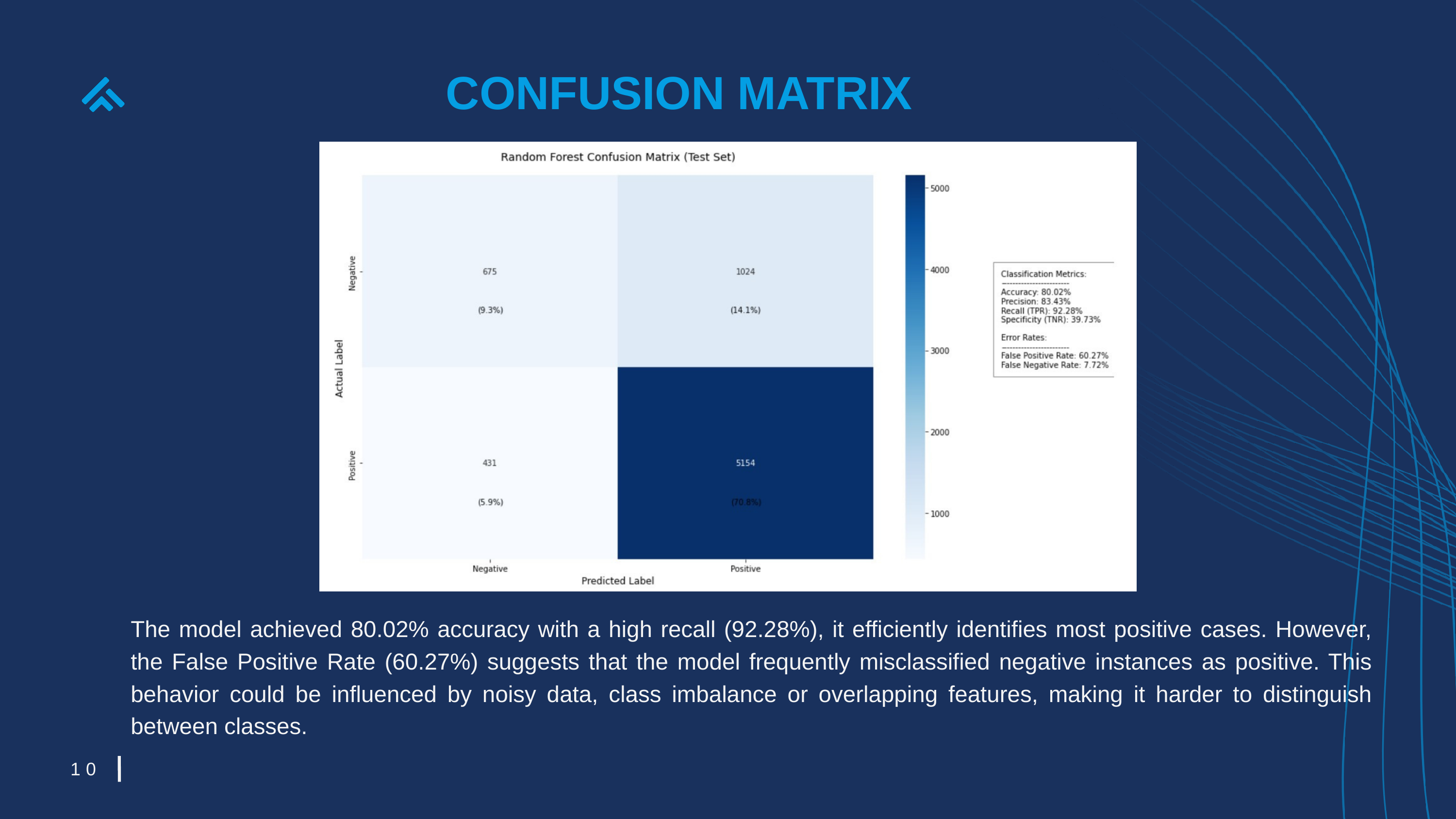

CONFUSION MATRIX

The model achieved 80.02% accuracy with a high recall (92.28%), it efficiently identifies most positive cases. However, the False Positive Rate (60.27%) suggests that the model frequently misclassified negative instances as positive. This behavior could be influenced by noisy data, class imbalance or overlapping features, making it harder to distinguish between classes.
10